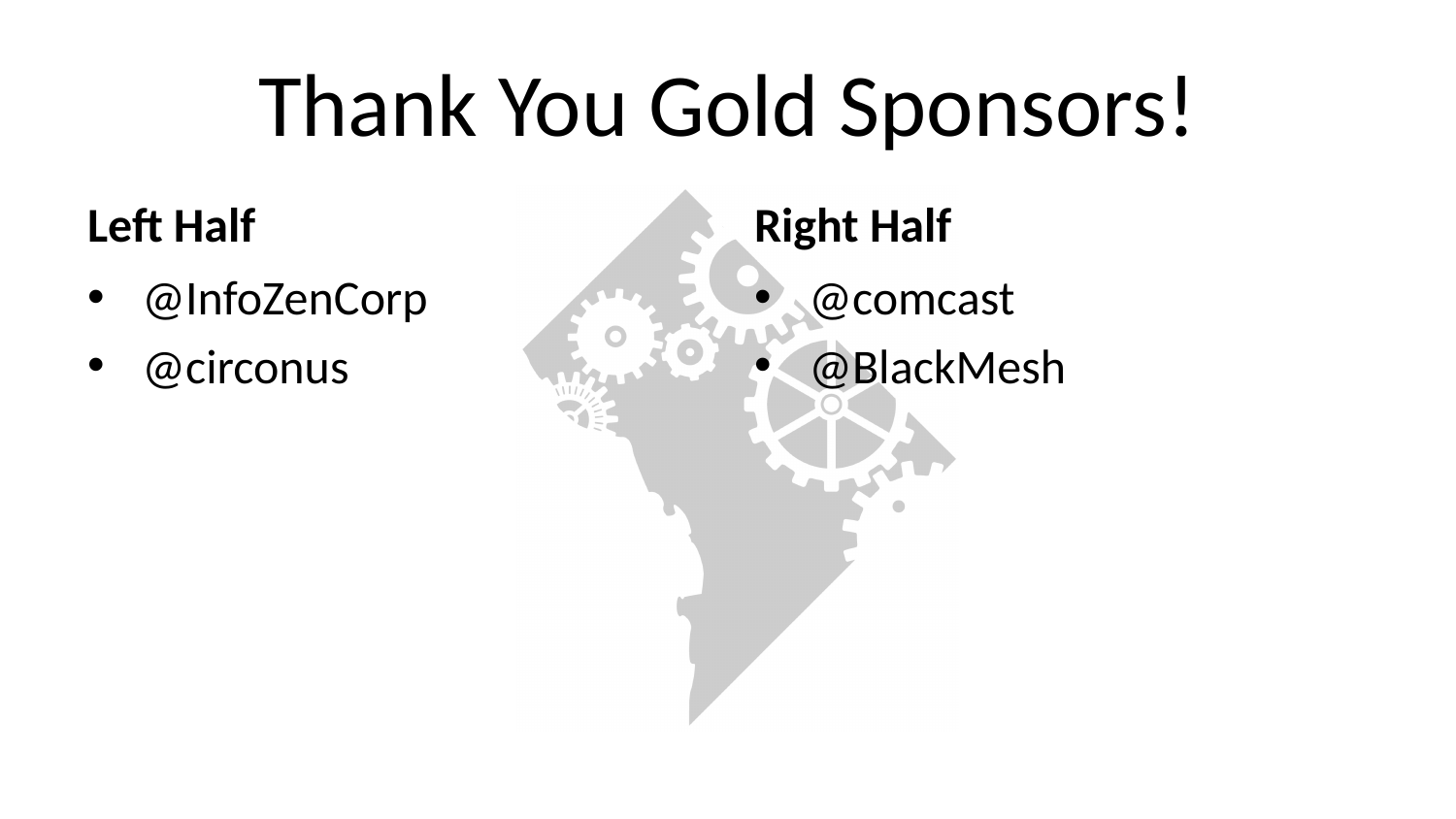

# Thank You Gold Sponsors!
Left Half
Right Half
@InfoZenCorp
@circonus

@comcast
@BlackMesh